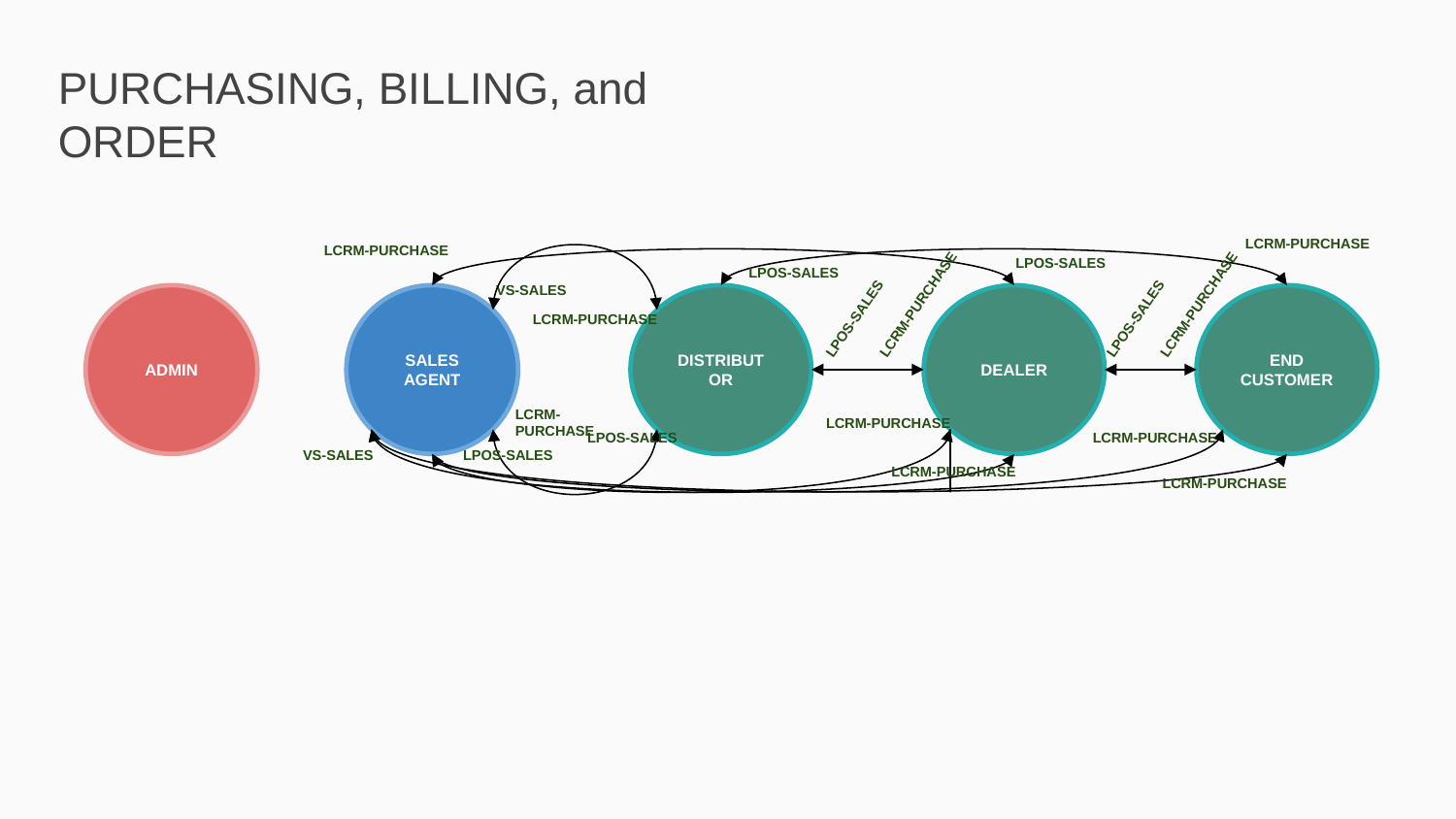

PURCHASING, BILLING, and ORDER
LCRM-PURCHASE
LCRM-PURCHASE
LPOS-SALES
LPOS-SALES
VS-SALES
LPOS-SALES
LCRM-PURCHASE
LPOS-SALES
LCRM-PURCHASE
ADMIN
SALES AGENT
DISTRIBUTOR
DEALER
END CUSTOMER
LCRM-PURCHASE
LCRM-PURCHASE
LCRM-PURCHASE
LCRM-PURCHASE
LPOS-SALES
VS-SALES
LPOS-SALES
LCRM-PURCHASE
LCRM-PURCHASE